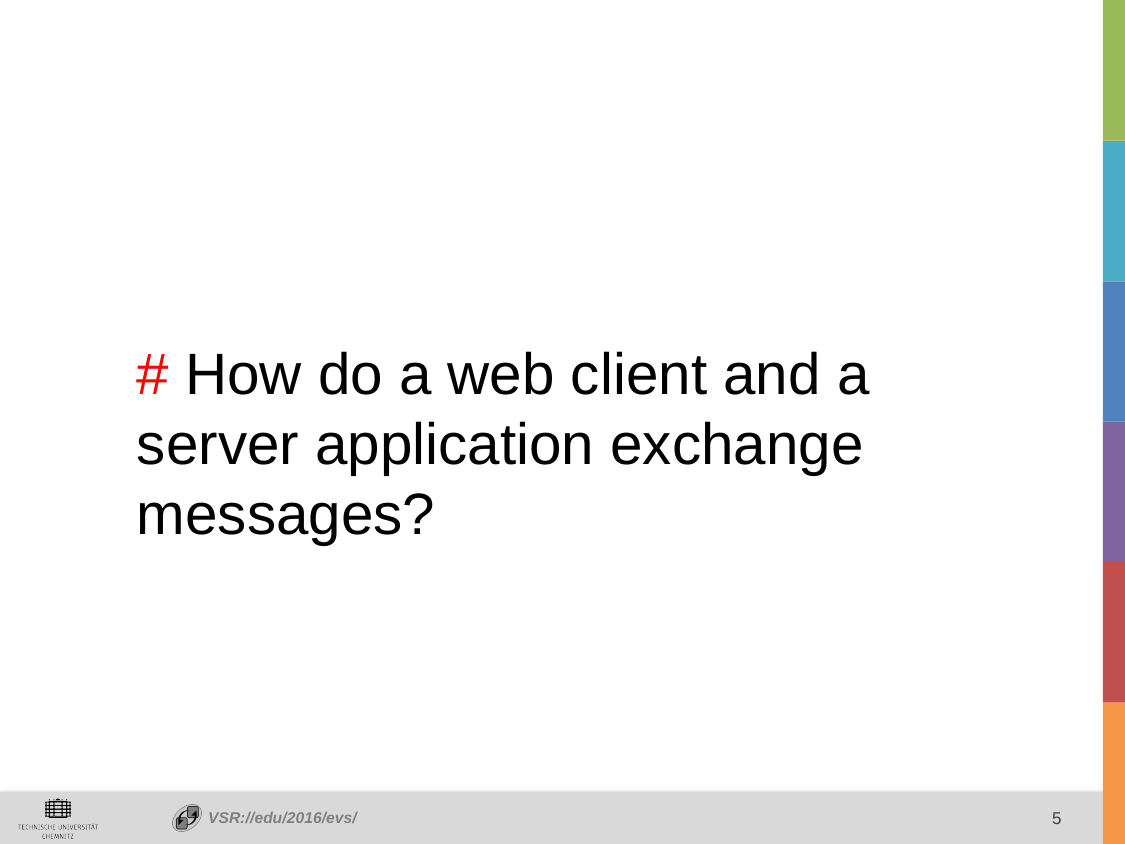

# How do a web client and a server application exchange messages?
VSR://edu/2016/evs/
5